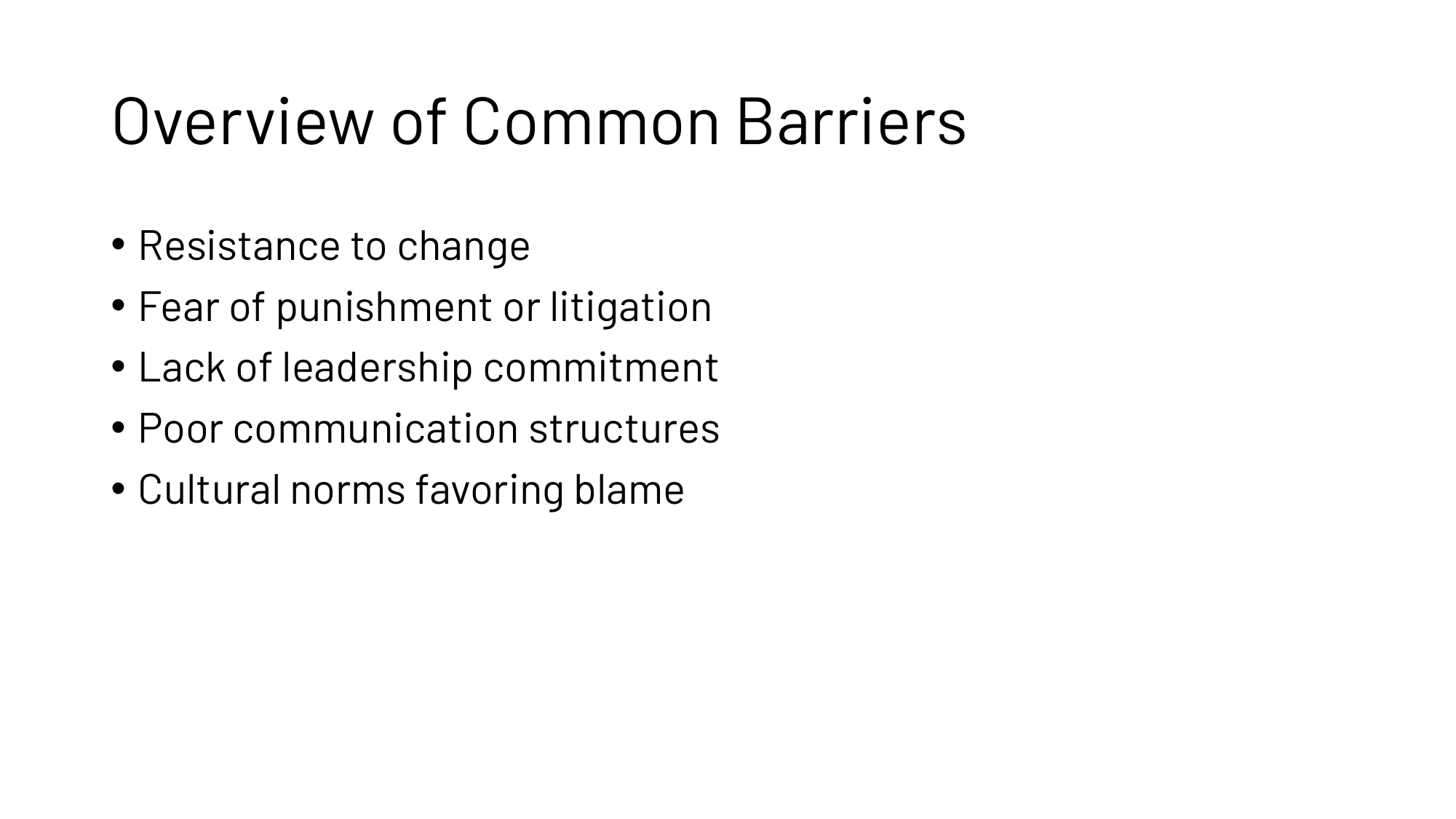

# Overview of Common Barriers
Resistance to change
Fear of punishment or litigation
Lack of leadership commitment
Poor communication structures
Cultural norms favoring blame